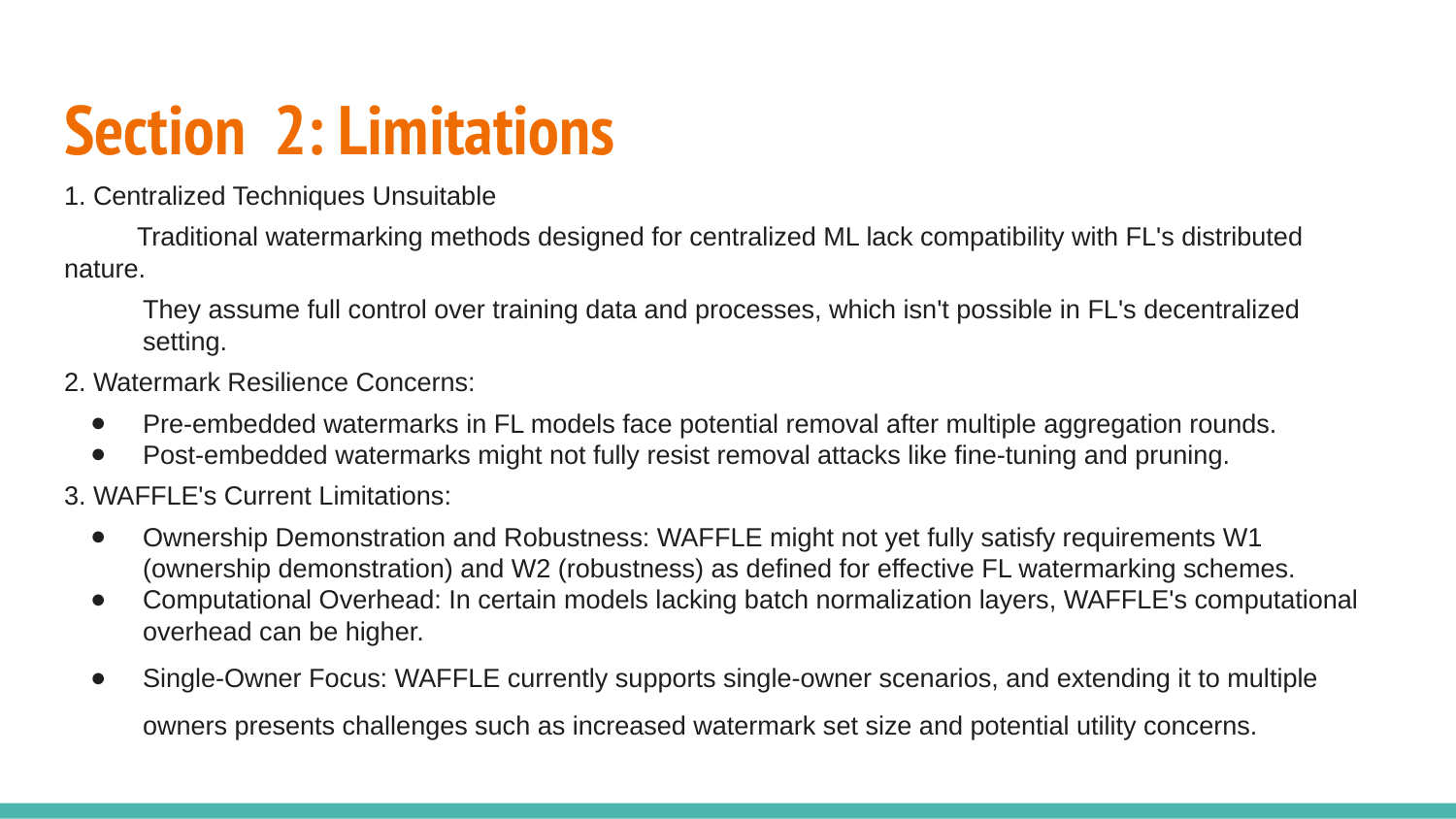

# Section  2: Limitations
1. Centralized Techniques Unsuitable
          Traditional watermarking methods designed for centralized ML lack compatibility with FL's distributed nature.
They assume full control over training data and processes, which isn't possible in FL's decentralized setting.
2. Watermark Resilience Concerns:
Pre-embedded watermarks in FL models face potential removal after multiple aggregation rounds.
Post-embedded watermarks might not fully resist removal attacks like fine-tuning and pruning.
3. WAFFLE's Current Limitations:
Ownership Demonstration and Robustness: WAFFLE might not yet fully satisfy requirements W1 (ownership demonstration) and W2 (robustness) as defined for effective FL watermarking schemes.
Computational Overhead: In certain models lacking batch normalization layers, WAFFLE's computational overhead can be higher.
Single-Owner Focus: WAFFLE currently supports single-owner scenarios, and extending it to multiple owners presents challenges such as increased watermark set size and potential utility concerns.